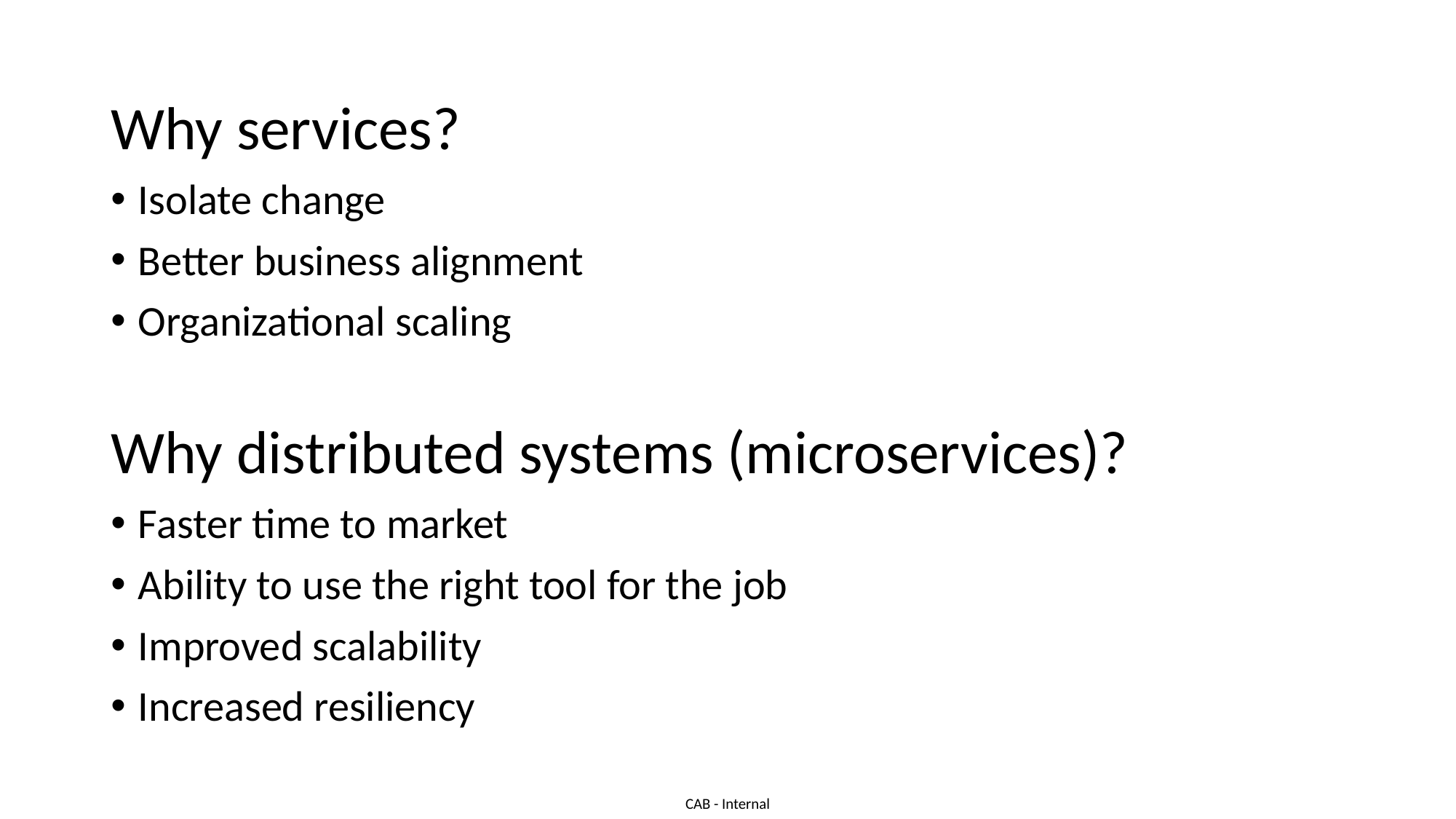

Why services?
Isolate change
Better business alignment
Organizational scaling

Why distributed systems (microservices)?
Faster time to market
Ability to use the right tool for the job
Improved scalability
Increased resiliency